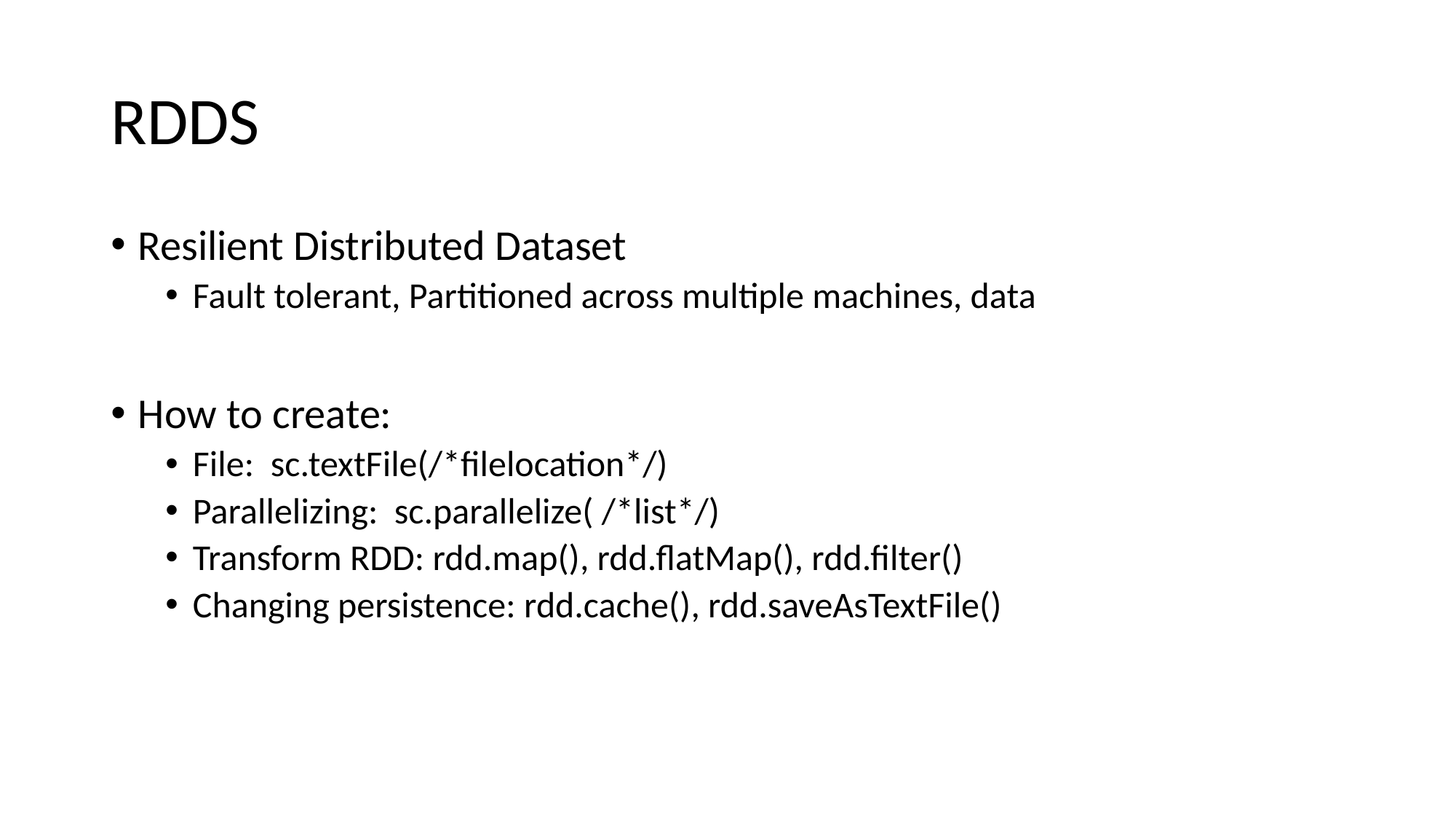

# RDDS
Resilient Distributed Dataset
Fault tolerant, Partitioned across multiple machines, data

How to create:
File:  sc.textFile(/*filelocation*/)
Parallelizing:  sc.parallelize( /*list*/)
Transform RDD: rdd.map(), rdd.flatMap(), rdd.filter()
Changing persistence: rdd.cache(), rdd.saveAsTextFile()